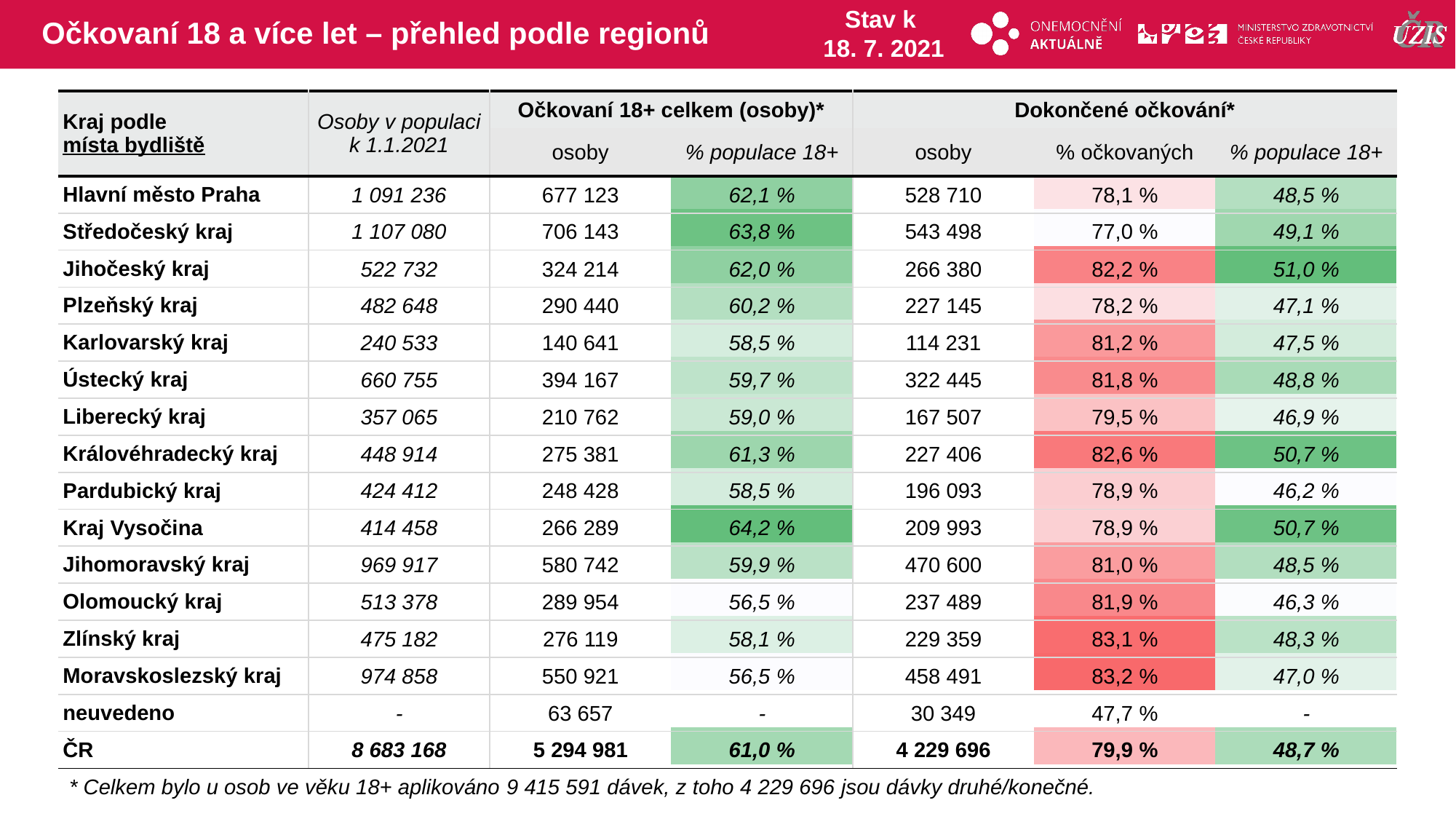

# Očkovaní 18 a více let – přehled podle regionů
Stav k
18. 7. 2021
| Kraj podle místa bydliště | Osoby v populaci k 1.1.2021 | Očkovaní 18+ celkem (osoby)\* |  | Dokončené očkování\* |  |  |
| --- | --- | --- | --- | --- | --- | --- |
|  |  | osoby | % populace 18+ | osoby | % očkovaných | % populace 18+ |
| Hlavní město Praha | 1 091 236 | 677 123 | 62,1 % | 528 710 | 78,1 % | 48,5 % |
| Středočeský kraj | 1 107 080 | 706 143 | 63,8 % | 543 498 | 77,0 % | 49,1 % |
| Jihočeský kraj | 522 732 | 324 214 | 62,0 % | 266 380 | 82,2 % | 51,0 % |
| Plzeňský kraj | 482 648 | 290 440 | 60,2 % | 227 145 | 78,2 % | 47,1 % |
| Karlovarský kraj | 240 533 | 140 641 | 58,5 % | 114 231 | 81,2 % | 47,5 % |
| Ústecký kraj | 660 755 | 394 167 | 59,7 % | 322 445 | 81,8 % | 48,8 % |
| Liberecký kraj | 357 065 | 210 762 | 59,0 % | 167 507 | 79,5 % | 46,9 % |
| Královéhradecký kraj | 448 914 | 275 381 | 61,3 % | 227 406 | 82,6 % | 50,7 % |
| Pardubický kraj | 424 412 | 248 428 | 58,5 % | 196 093 | 78,9 % | 46,2 % |
| Kraj Vysočina | 414 458 | 266 289 | 64,2 % | 209 993 | 78,9 % | 50,7 % |
| Jihomoravský kraj | 969 917 | 580 742 | 59,9 % | 470 600 | 81,0 % | 48,5 % |
| Olomoucký kraj | 513 378 | 289 954 | 56,5 % | 237 489 | 81,9 % | 46,3 % |
| Zlínský kraj | 475 182 | 276 119 | 58,1 % | 229 359 | 83,1 % | 48,3 % |
| Moravskoslezský kraj | 974 858 | 550 921 | 56,5 % | 458 491 | 83,2 % | 47,0 % |
| neuvedeno | - | 63 657 | - | 30 349 | 47,7 % | - |
| ČR | 8 683 168 | 5 294 981 | 61,0 % | 4 229 696 | 79,9 % | 48,7 % |
|  |  |  |  |  |  |
| --- | --- | --- | --- | --- | --- |
|  |  |  |  |  |  |
|  |  |  |  |  |  |
|  |  |  |  |  |  |
|  |  |  |  |  |  |
|  |  |  |  |  |  |
|  |  |  |  |  |  |
|  |  |  |  |  |  |
|  |  |  |  |  |  |
|  |  |  |  |  |  |
|  |  |  |  |  |  |
|  |  |  |  |  |  |
|  |  |  |  |  |  |
|  |  |  |  |  |  |
|  |  |  |  |  |  |
|  |  |  |  |  |  |
* Celkem bylo u osob ve věku 18+ aplikováno 9 415 591 dávek, z toho 4 229 696 jsou dávky druhé/konečné.